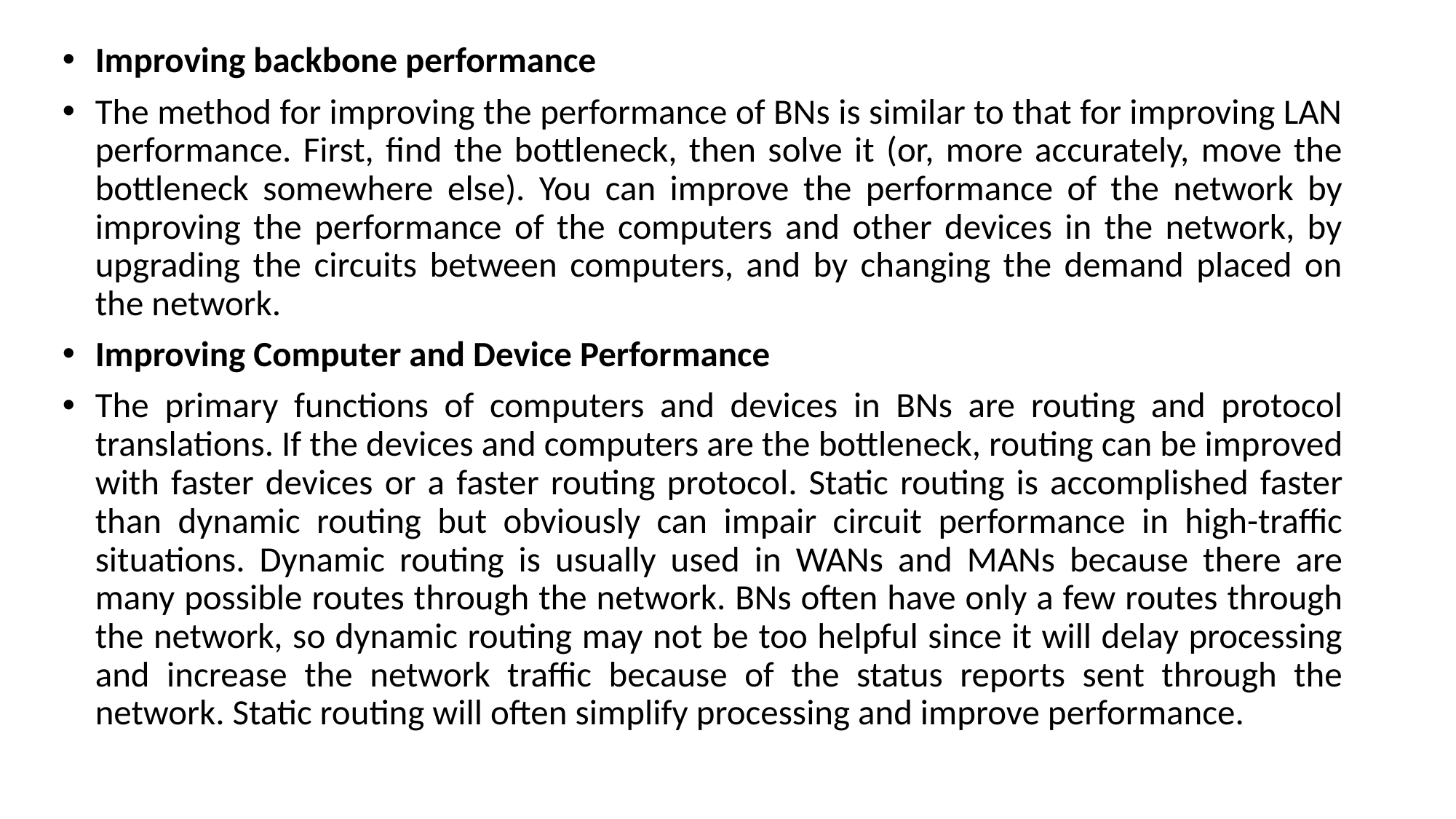

Improving backbone performance
The method for improving the performance of BNs is similar to that for improving LAN performance. First, find the bottleneck, then solve it (or, more accurately, move the bottleneck somewhere else). You can improve the performance of the network by improving the performance of the computers and other devices in the network, by upgrading the circuits between computers, and by changing the demand placed on the network.
Improving Computer and Device Performance
The primary functions of computers and devices in BNs are routing and protocol translations. If the devices and computers are the bottleneck, routing can be improved with faster devices or a faster routing protocol. Static routing is accomplished faster than dynamic routing but obviously can impair circuit performance in high-traffic situations. Dynamic routing is usually used in WANs and MANs because there are many possible routes through the network. BNs often have only a few routes through the network, so dynamic routing may not be too helpful since it will delay processing and increase the network traffic because of the status reports sent through the network. Static routing will often simplify processing and improve performance.